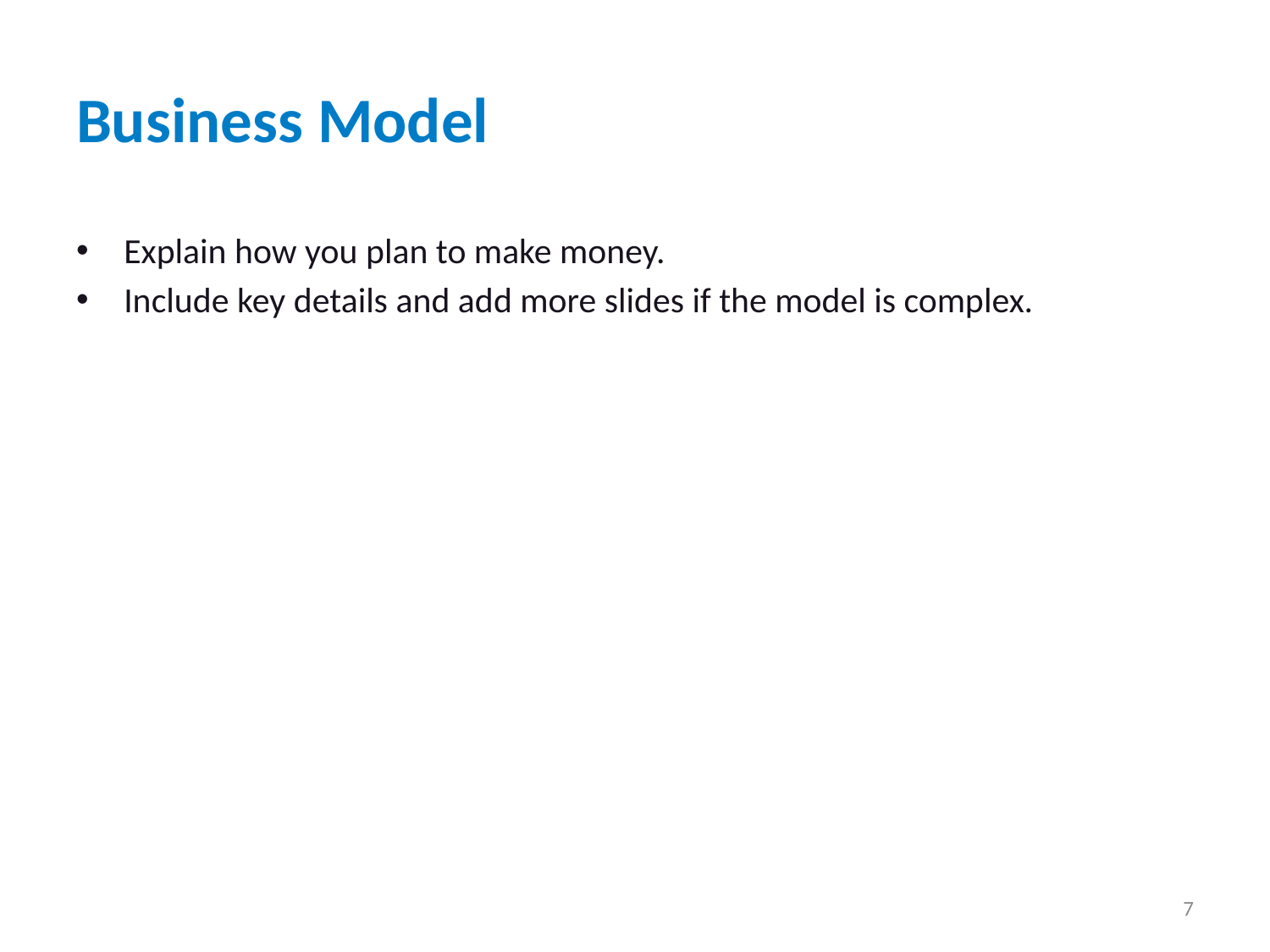

# Business Model
Explain how you plan to make money.
Include key details and add more slides if the model is complex.
7